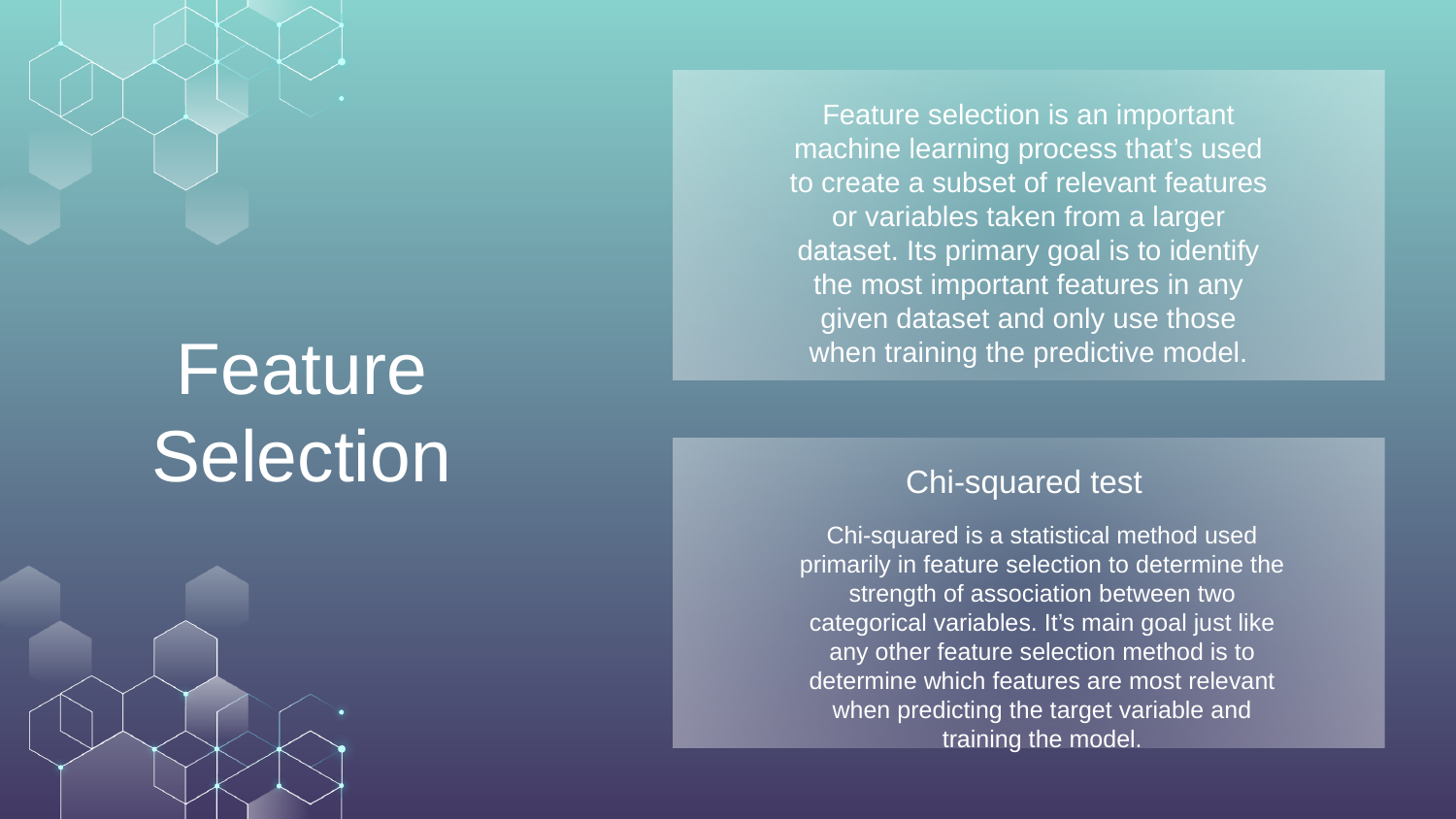

Feature selection is an important machine learning process that’s used to create a subset of relevant features or variables taken from a larger dataset. Its primary goal is to identify the most important features in any given dataset and only use those when training the predictive model.
# Feature Selection
Chi-squared test
Chi-squared is a statistical method used primarily in feature selection to determine the strength of association between two categorical variables. It’s main goal just like any other feature selection method is to determine which features are most relevant when predicting the target variable and training the model.